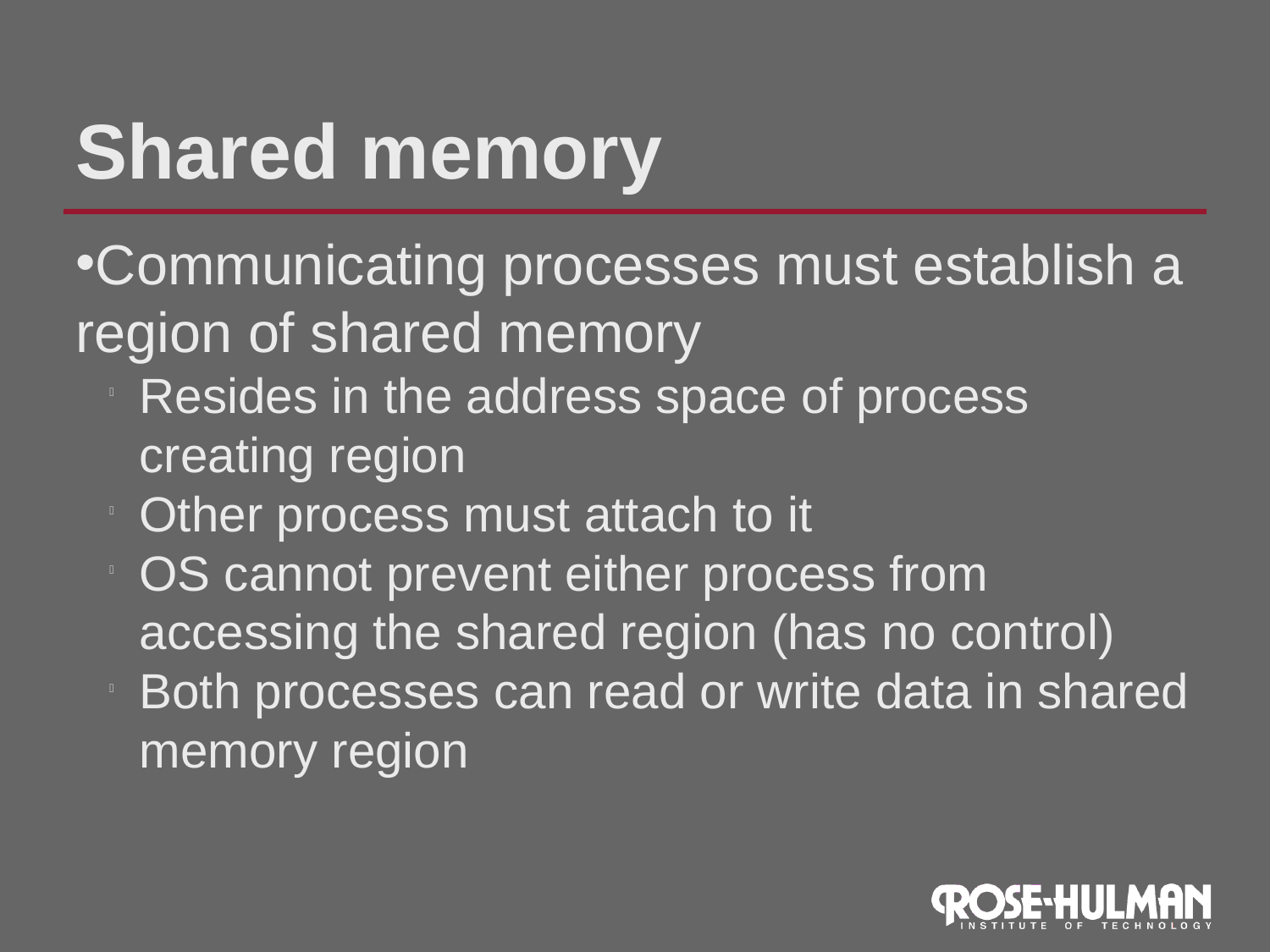

Shared memory
Communicating processes must establish a region of shared memory
Resides in the address space of process creating region
Other process must attach to it
OS cannot prevent either process from accessing the shared region (has no control)
Both processes can read or write data in shared memory region